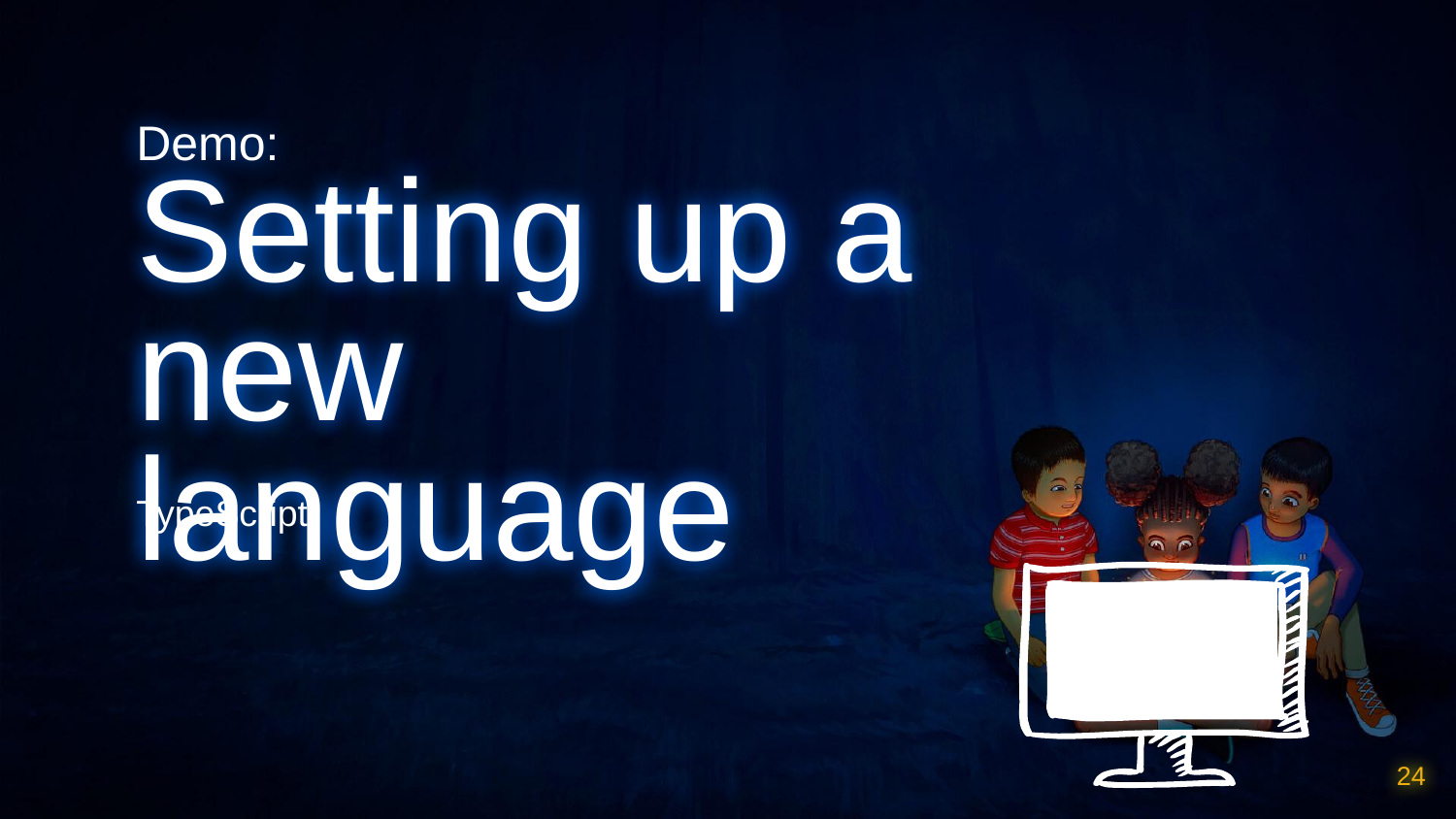

Demo:
Setting up a new language
TypeScript

24